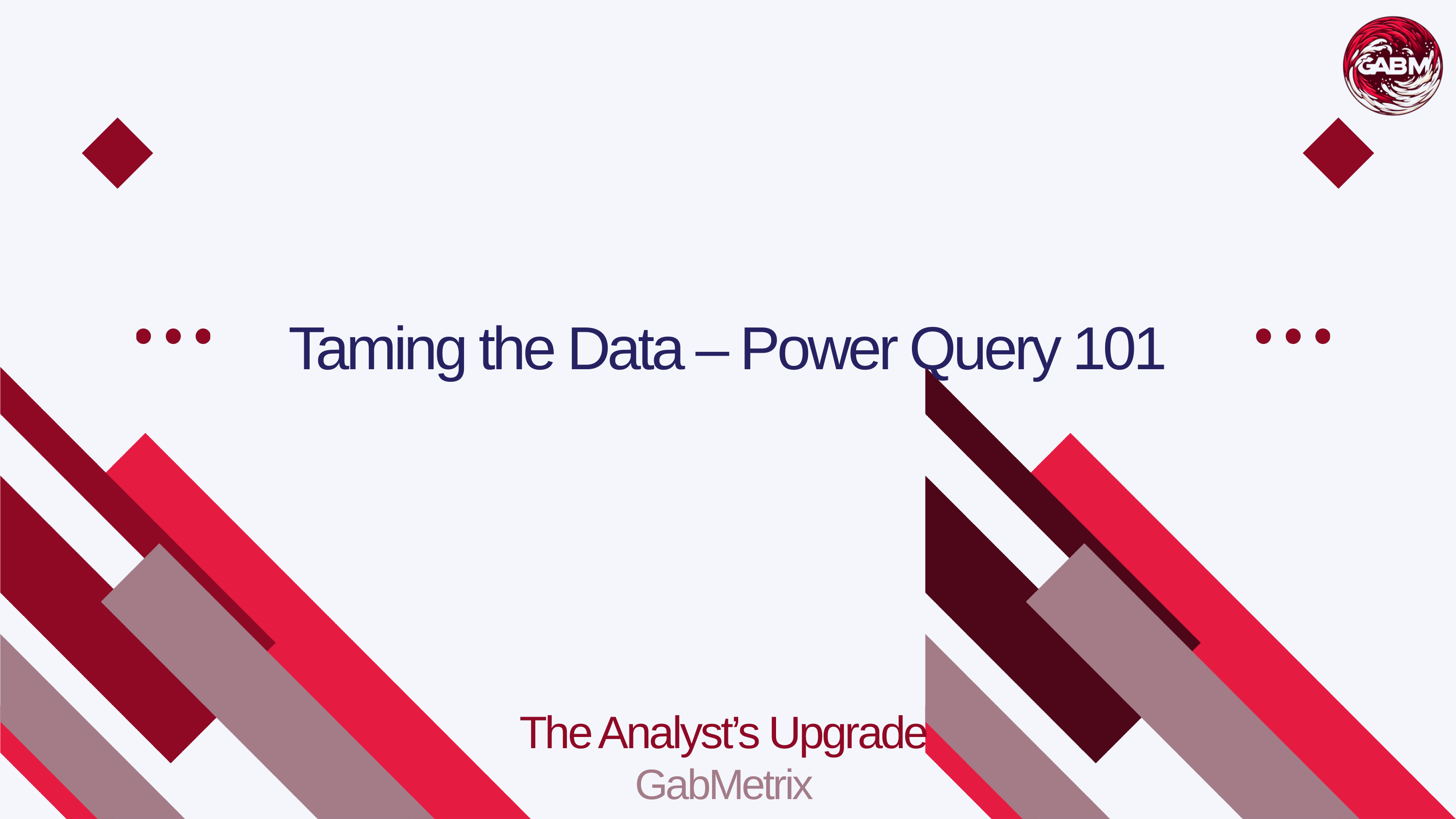

Taming the Data – Power Query 101

The Analyst’s Upgrade
GabMetrix